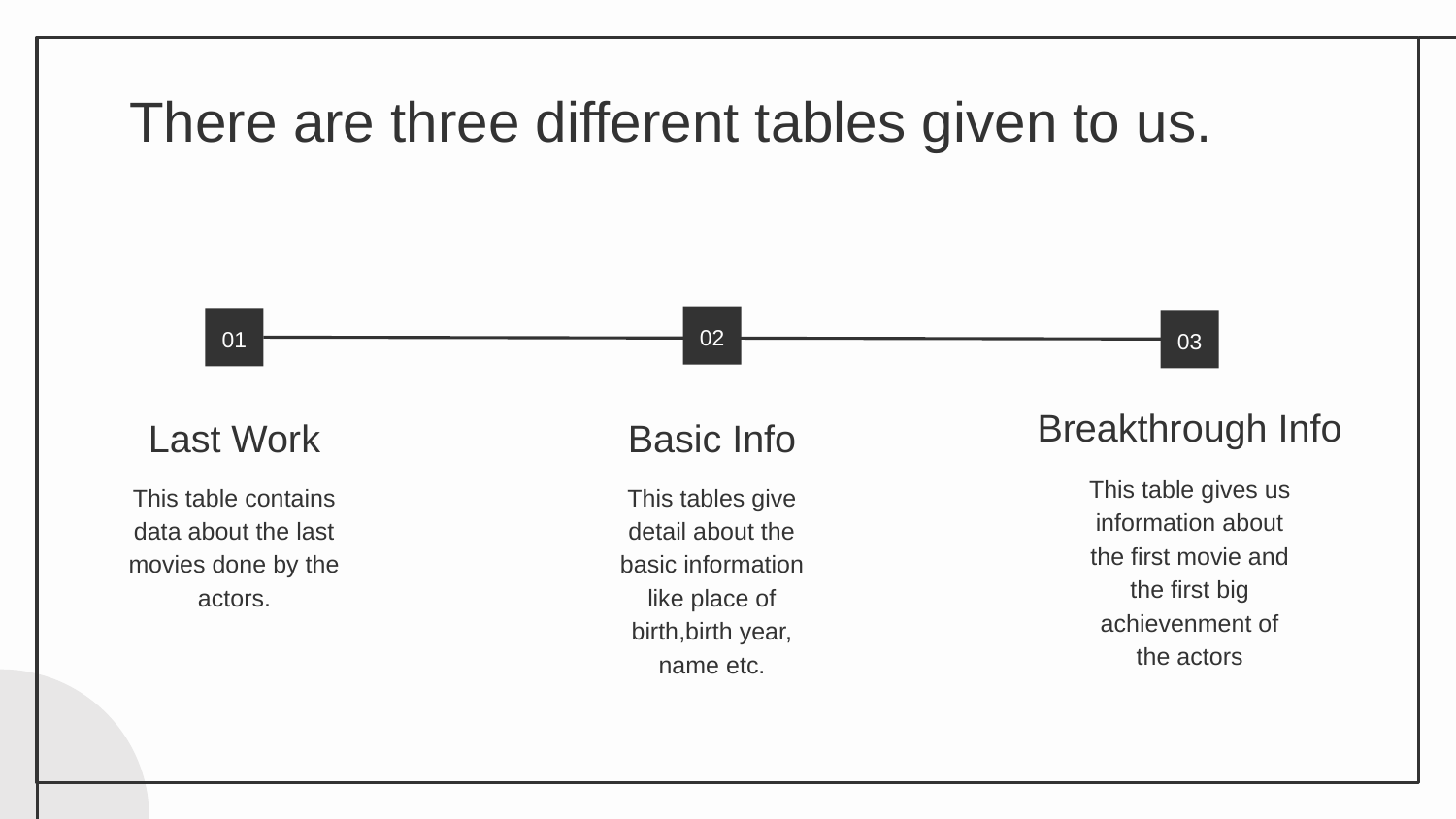

# There are three different tables given to us.
02
01
03
Breakthrough Info
Last Work
Basic Info
This table gives us information about the first movie and the first big achievenment of the actors
This table contains data about the last movies done by the actors.
This tables give detail about the basic information like place of birth,birth year, name etc.